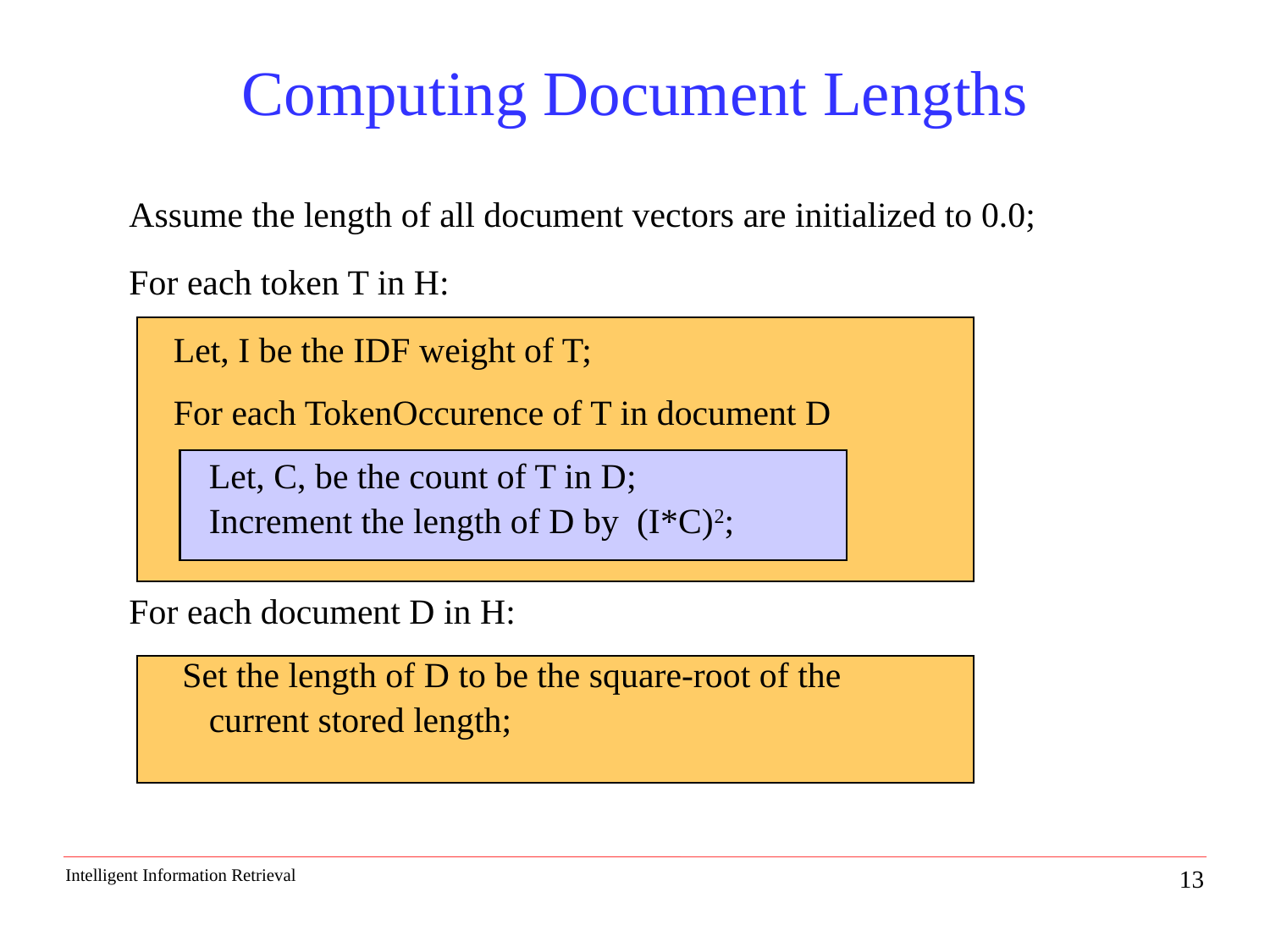

# Computing Document Lengths
Assume the length of all document vectors are initialized to 0.0;

For each token T in H:

     Let, I be the IDF weight of T;

     For each TokenOccurence of T in document D

         Let, C, be the count of T in D;
         Increment the length of D by  (I*C)2;

For each document D in H:

      Set the length of D to be the square-root of the
         current stored length;

13